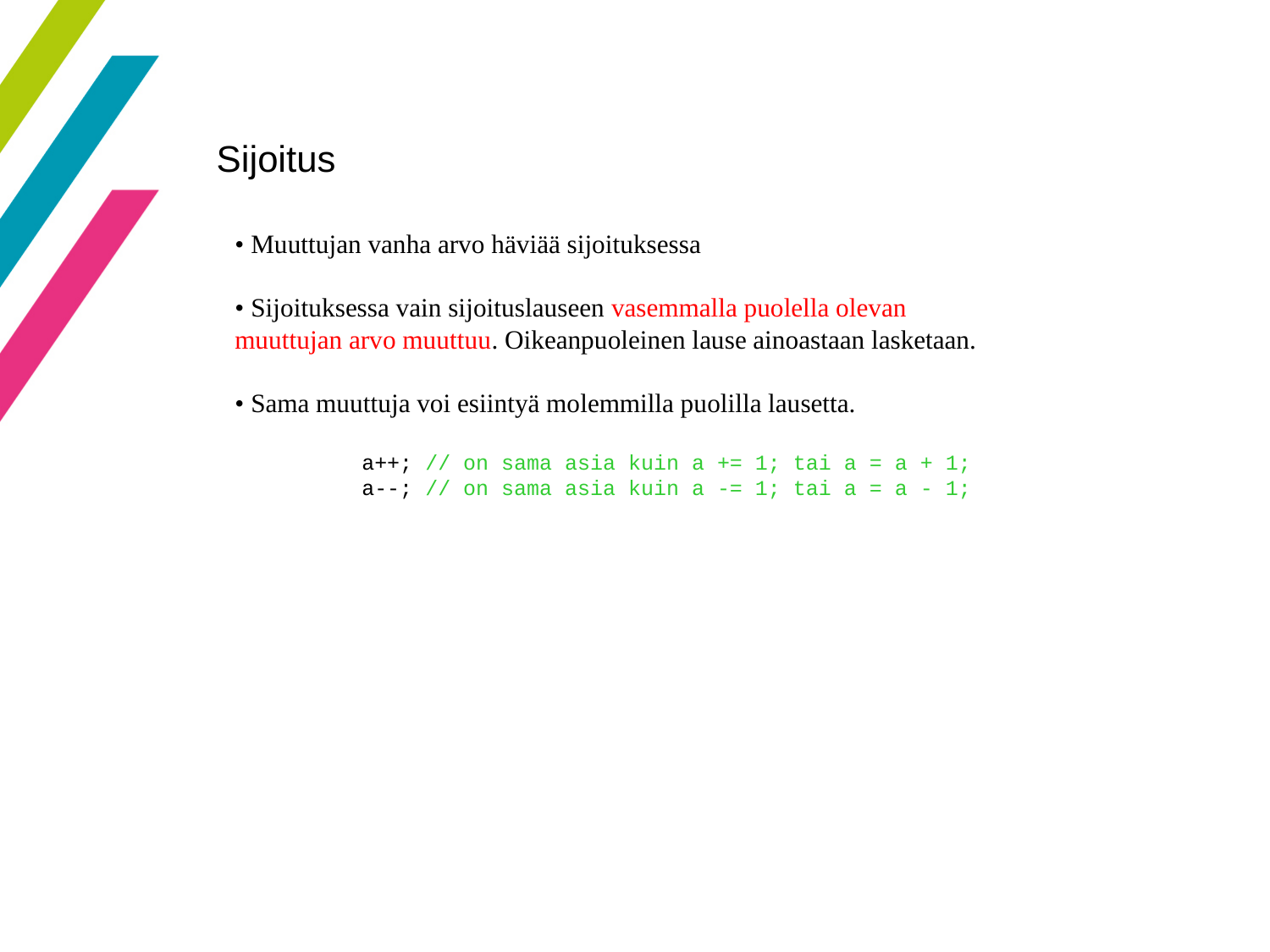

26
Sijoitus
• Muuttujan vanha arvo häviää sijoituksessa

• Sijoituksessa vain sijoituslauseen vasemmalla puolella olevan muuttujan arvo muuttuu. Oikeanpuoleinen lause ainoastaan lasketaan.

• Sama muuttuja voi esiintyä molemmilla puolilla lausetta.

	a++; // on sama asia kuin a += 1; tai a = a + 1;
	a--; // on sama asia kuin a -= 1; tai a = a - 1;